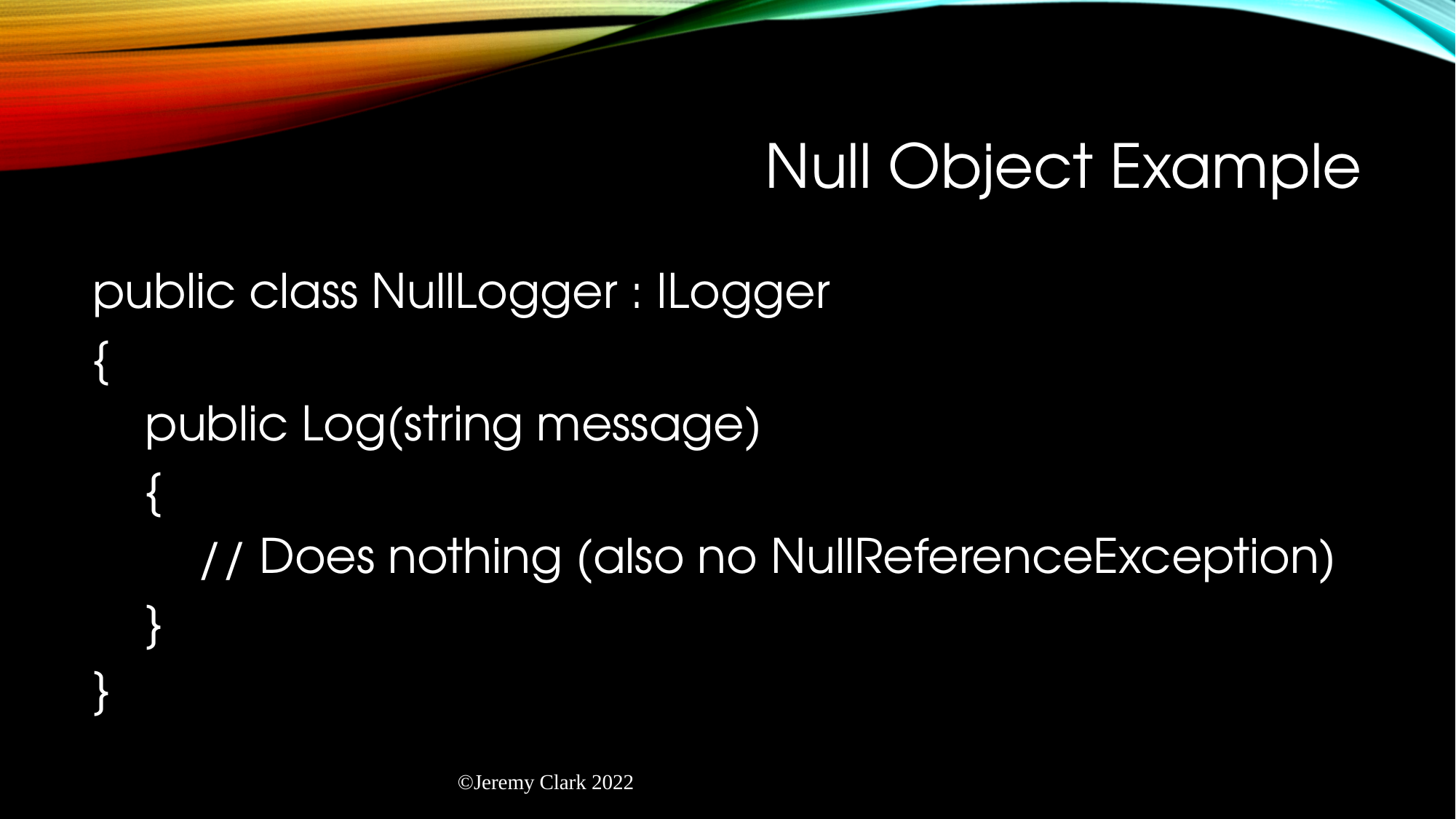

# Null Object Example
public class NullLogger : ILogger
{
    public Log(string message)
    {
        // Does nothing (also no NullReferenceException)
    }
}
©Jeremy Clark 2022